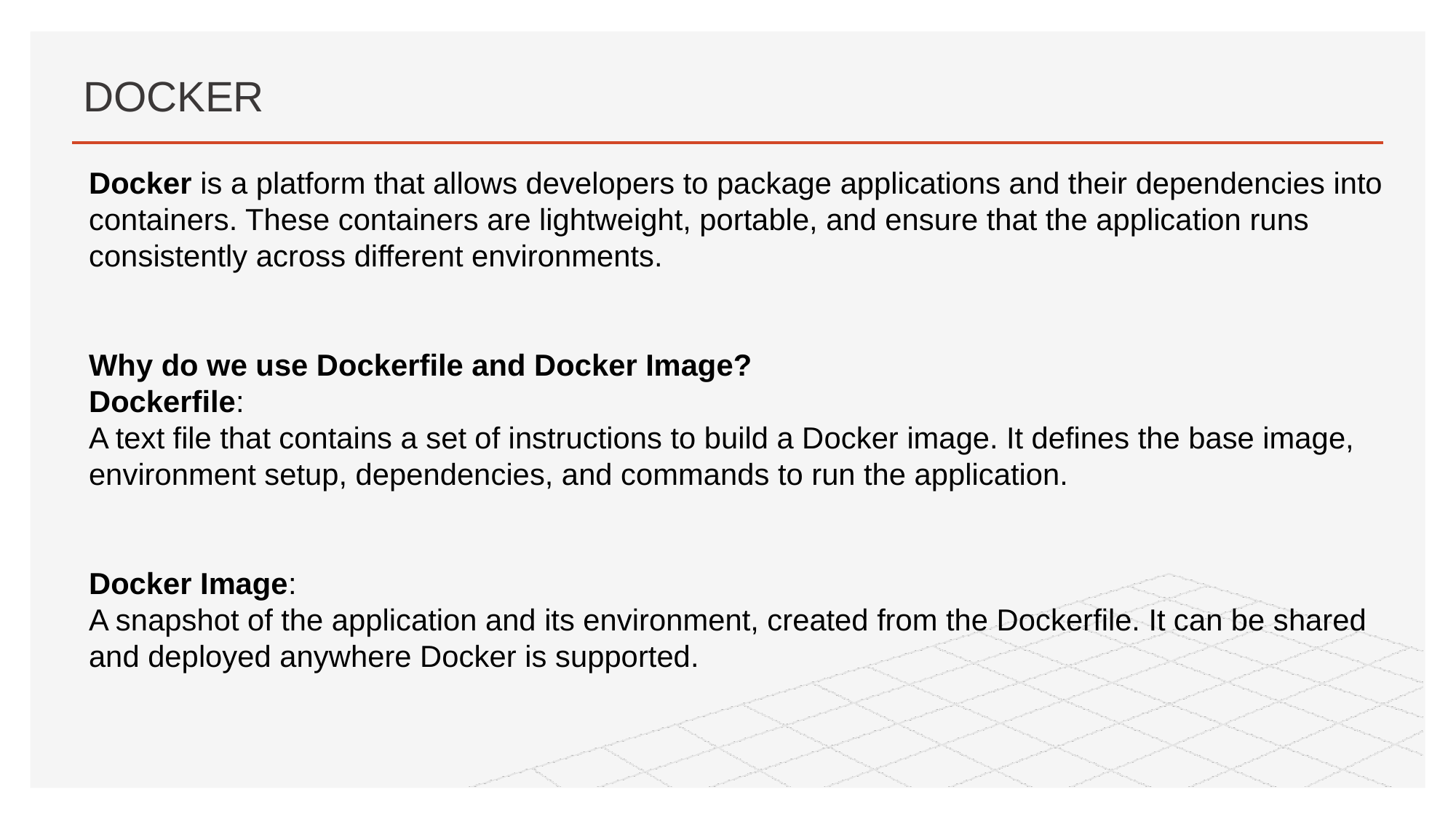

# DOCKER
Docker is a platform that allows developers to package applications and their dependencies into containers. These containers are lightweight, portable, and ensure that the application runs consistently across different environments.

Why do we use Dockerfile and Docker Image?
Dockerfile:
A text file that contains a set of instructions to build a Docker image. It defines the base image, environment setup, dependencies, and commands to run the application.

Docker Image:
A snapshot of the application and its environment, created from the Dockerfile. It can be shared and deployed anywhere Docker is supported.